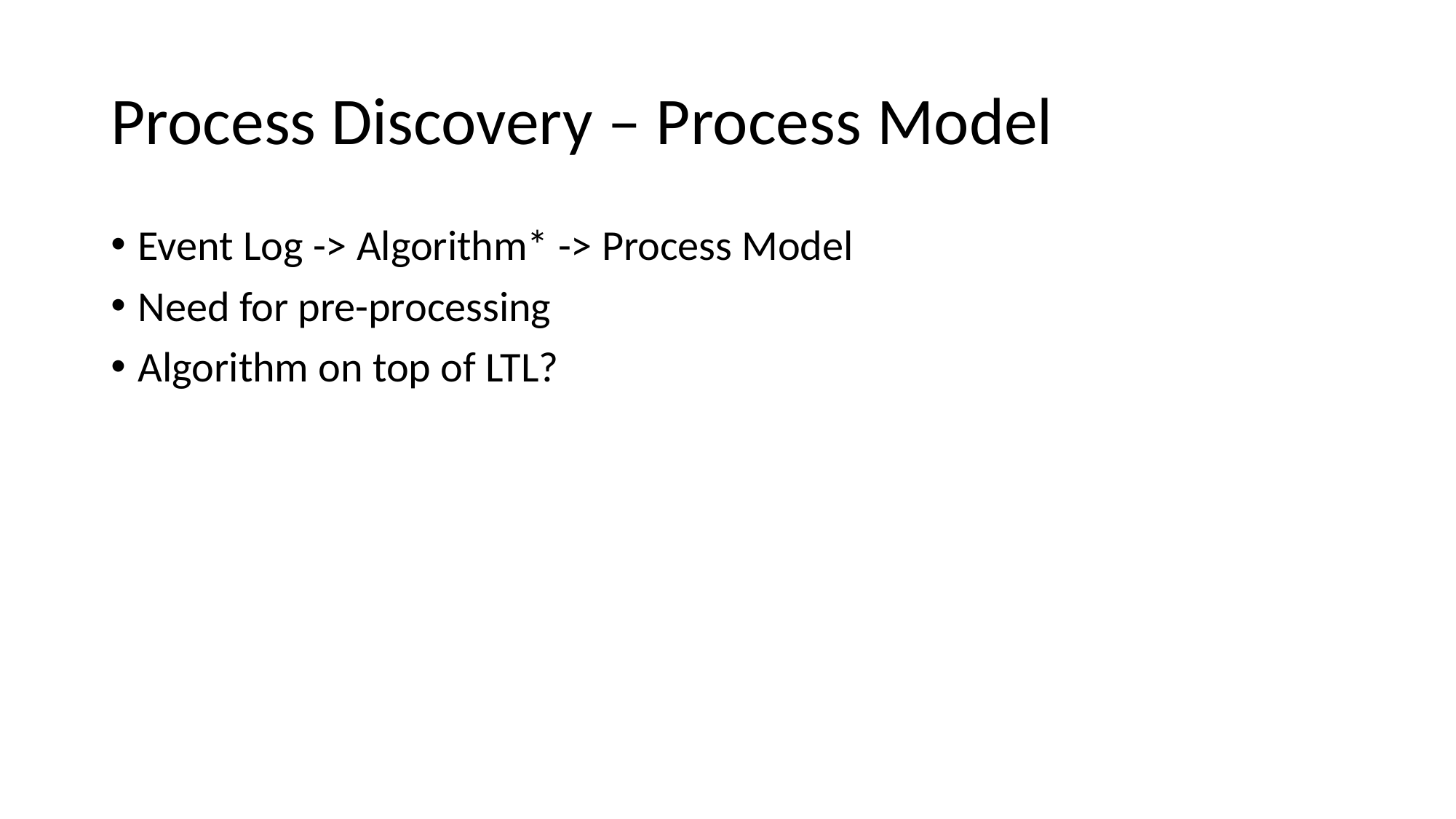

# Process Discovery – Process Model
Event Log -> Algorithm* -> Process Model
Need for pre-processing
Algorithm on top of LTL?